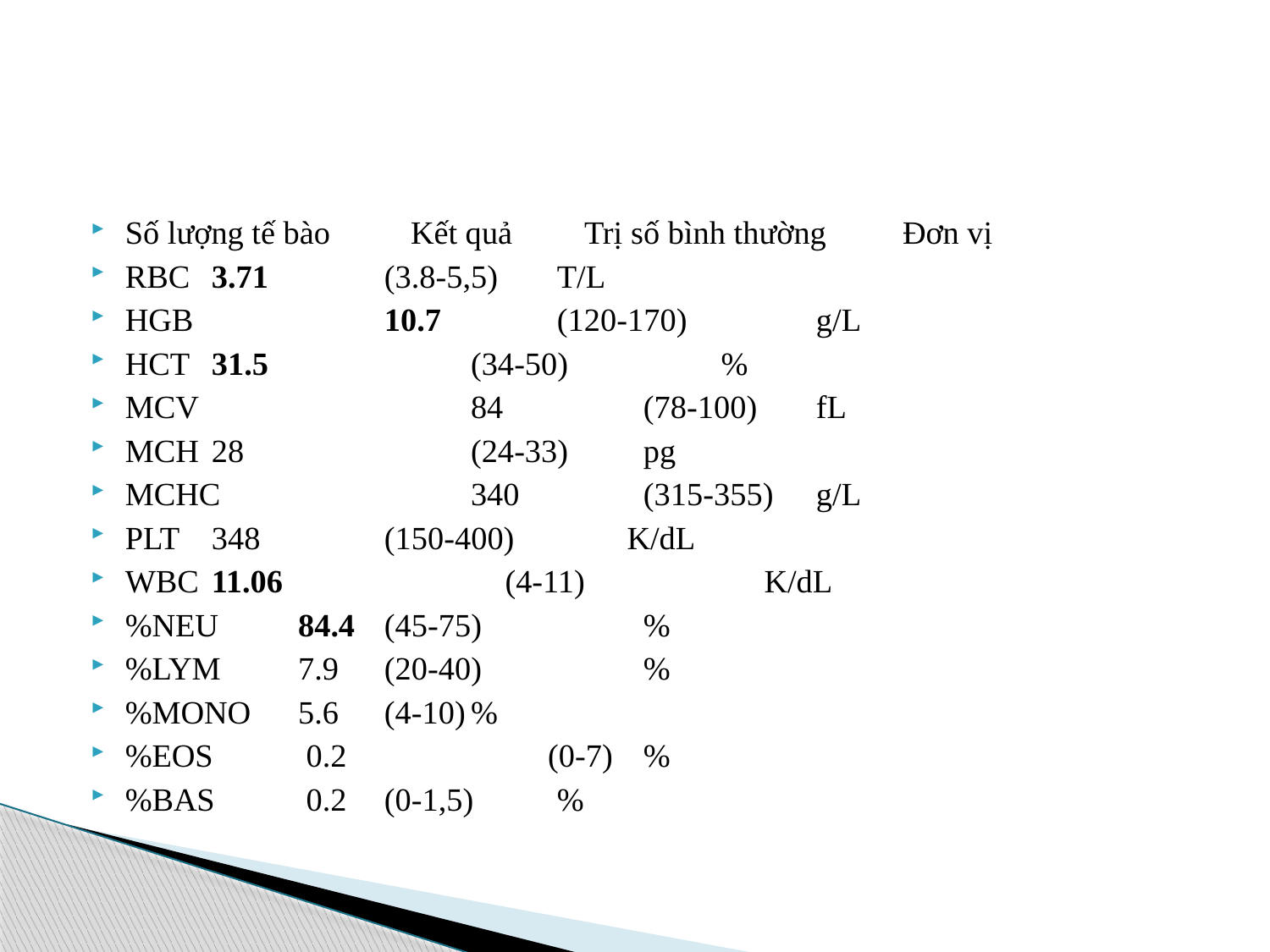

#
Số lượng tế bào          Kết quả         Trị số bình thường         	Đơn vị
RBC			3.71 	  	(3.8-5,5)		T/L
HGB                       	10.7           	(120-170)        	g/L
HCT			31.5	           	(34-50)                   %
MCV                         	84             	(78-100)		fL
MCH		28 	           	(24-33)   		pg
MCHC                     	340	          	(315-355)	g/L
PLT			348              	(150-400)              K/dL
WBC 		11.06  	               (4-11)	               K/dL
%NEU		84.4		(45-75)	   	%
%LYM		7.9 		(20-40)	   	%
%MONO 		5.6		(4-10)		%
%EOS		 0.2                         (0-7)		%
%BAS		 0.2		(0-1,5)		%